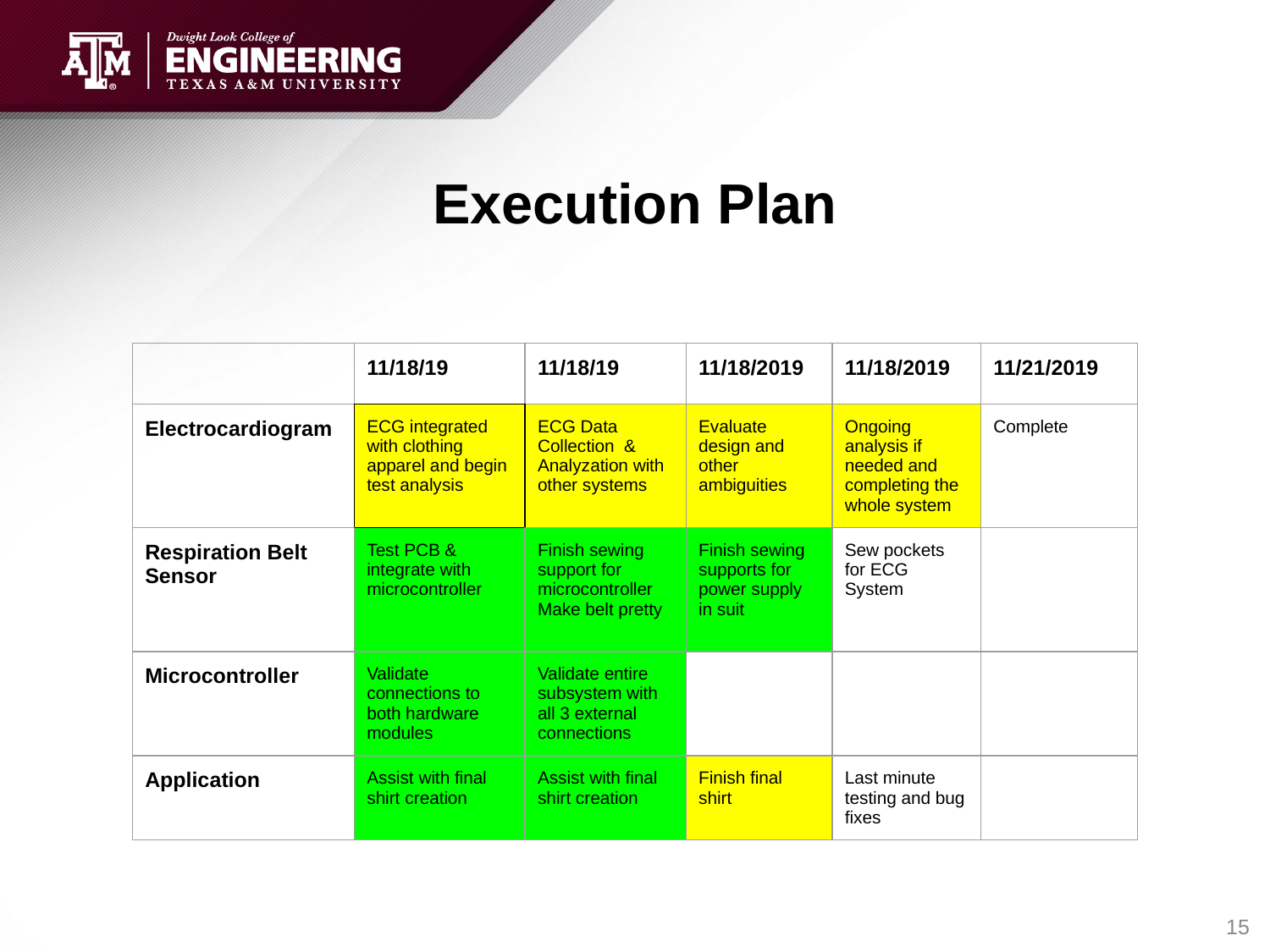

# Execution Plan
|  | 11/18/19 | 11/18/19 | 11/18/2019 | 11/18/2019 | 11/21/2019 |
| --- | --- | --- | --- | --- | --- |
| Electrocardiogram | ECG integrated with clothing apparel and begin test analysis | ECG Data Collection & Analyzation with other systems | Evaluate design and other ambiguities | Ongoing analysis if needed and completing the whole system | Complete |
| Respiration Belt Sensor | Test PCB & integrate with microcontroller | Finish sewing support for microcontroller Make belt pretty | Finish sewing supports for power supply in suit | Sew pockets for ECG System |  |
| Microcontroller | Validate connections to both hardware modules | Validate entire subsystem with all 3 external connections |  |  |  |
| Application | Assist with final shirt creation | Assist with final shirt creation | Finish final shirt | Last minute testing and bug fixes |  |
15